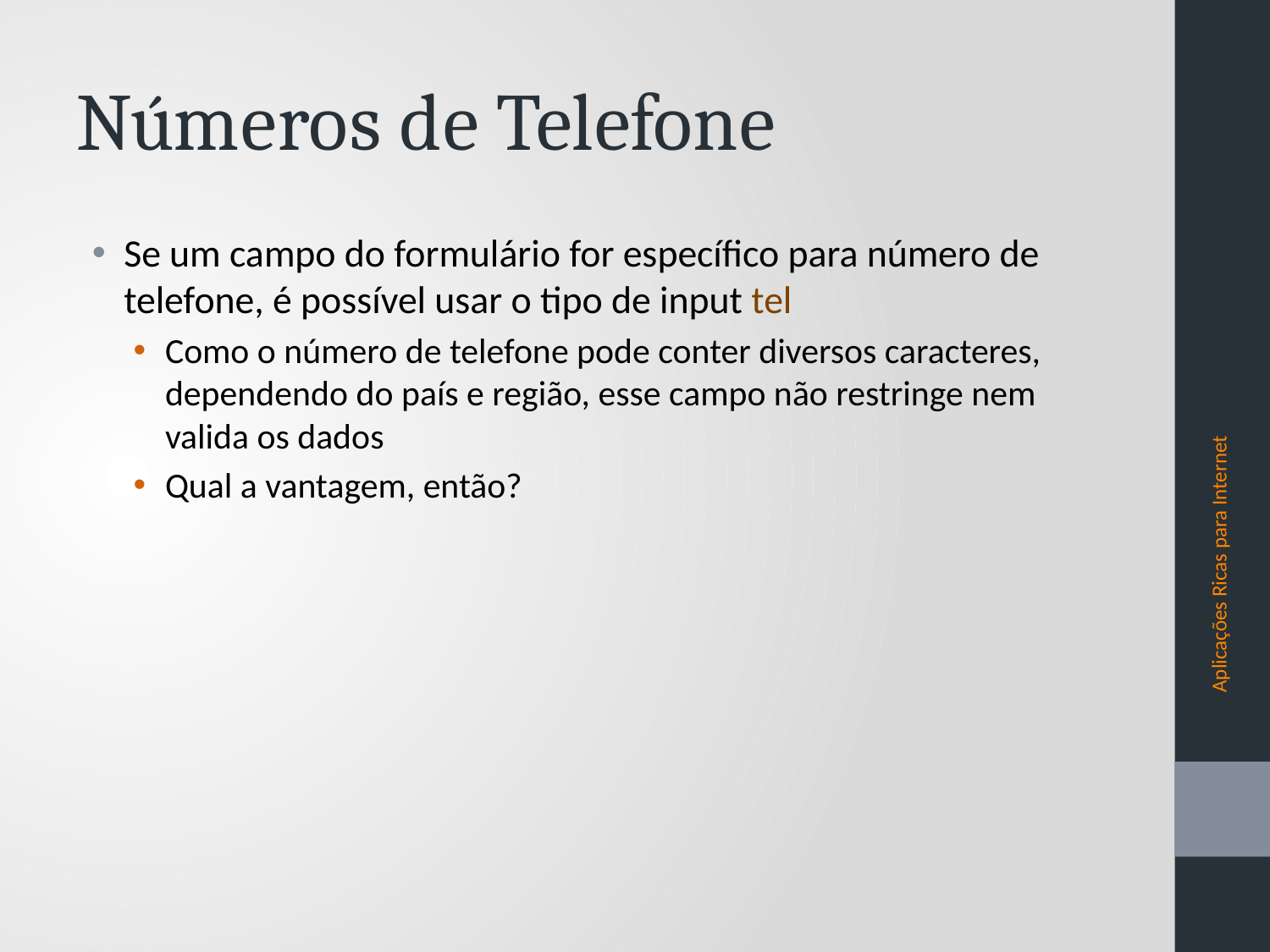

# Números de Telefone
Se um campo do formulário for específico para número de telefone, é possível usar o tipo de input tel
Como o número de telefone pode conter diversos caracteres, dependendo do país e região, esse campo não restringe nem valida os dados
Qual a vantagem, então?
Aplicações Ricas para Internet